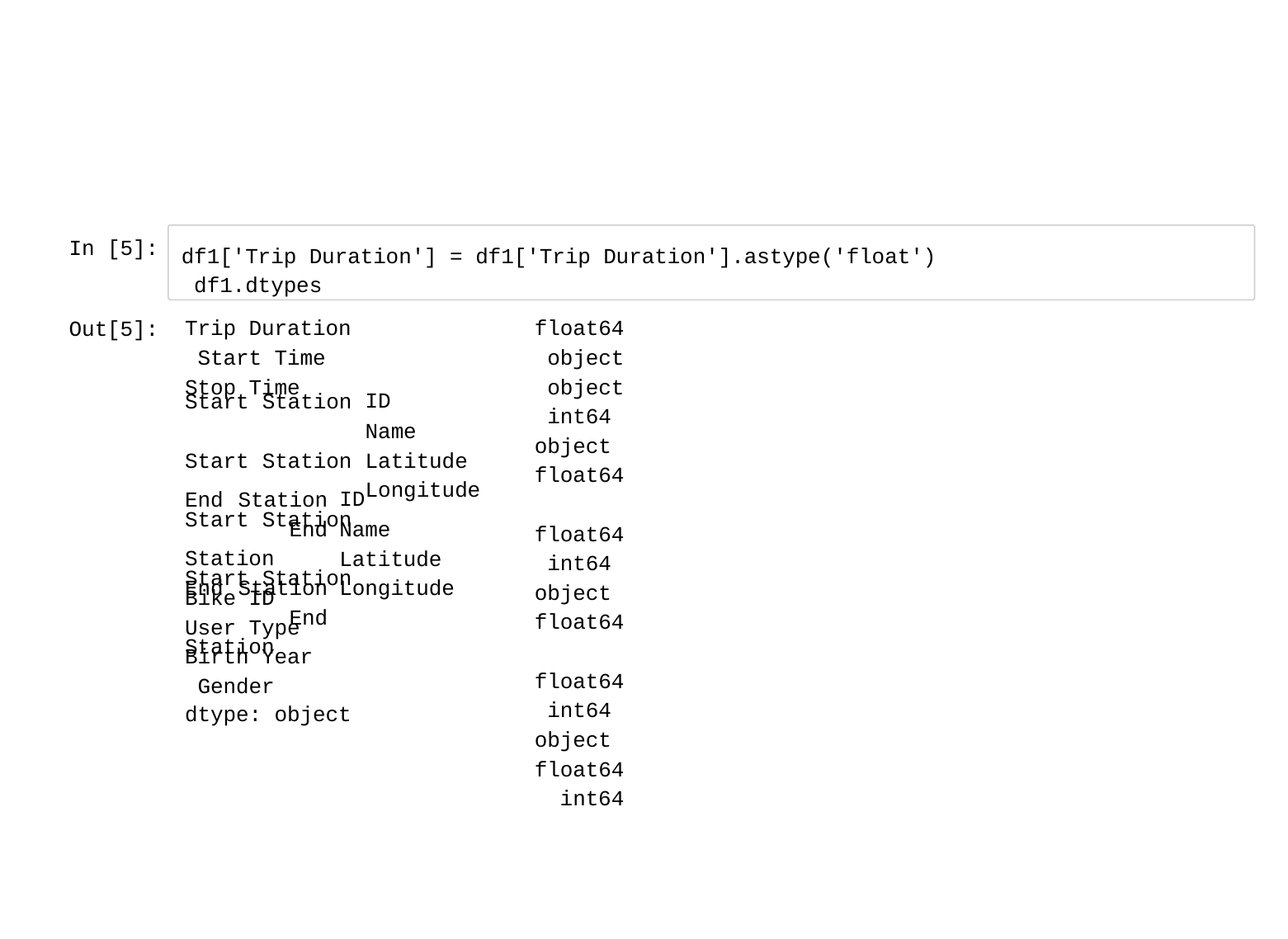

In [5]:
df1['Trip Duration'] = df1['Trip Duration'].astype('float')  df1.dtypes
Trip Duration  Start Time  Stop Time
float64  object  object  int64  object  float64  float64  int64  object  float64  float64  int64  object  float64  int64
Out[5]:
Start  Start  Start  Start
Station  Station  Station  Station
ID
Name  Latitude  Longitude
End Station  End Station  End Station  End Station
ID
Name  Latitude  Longitude
Bike ID  User Type  Birth Year  Gender
dtype: object